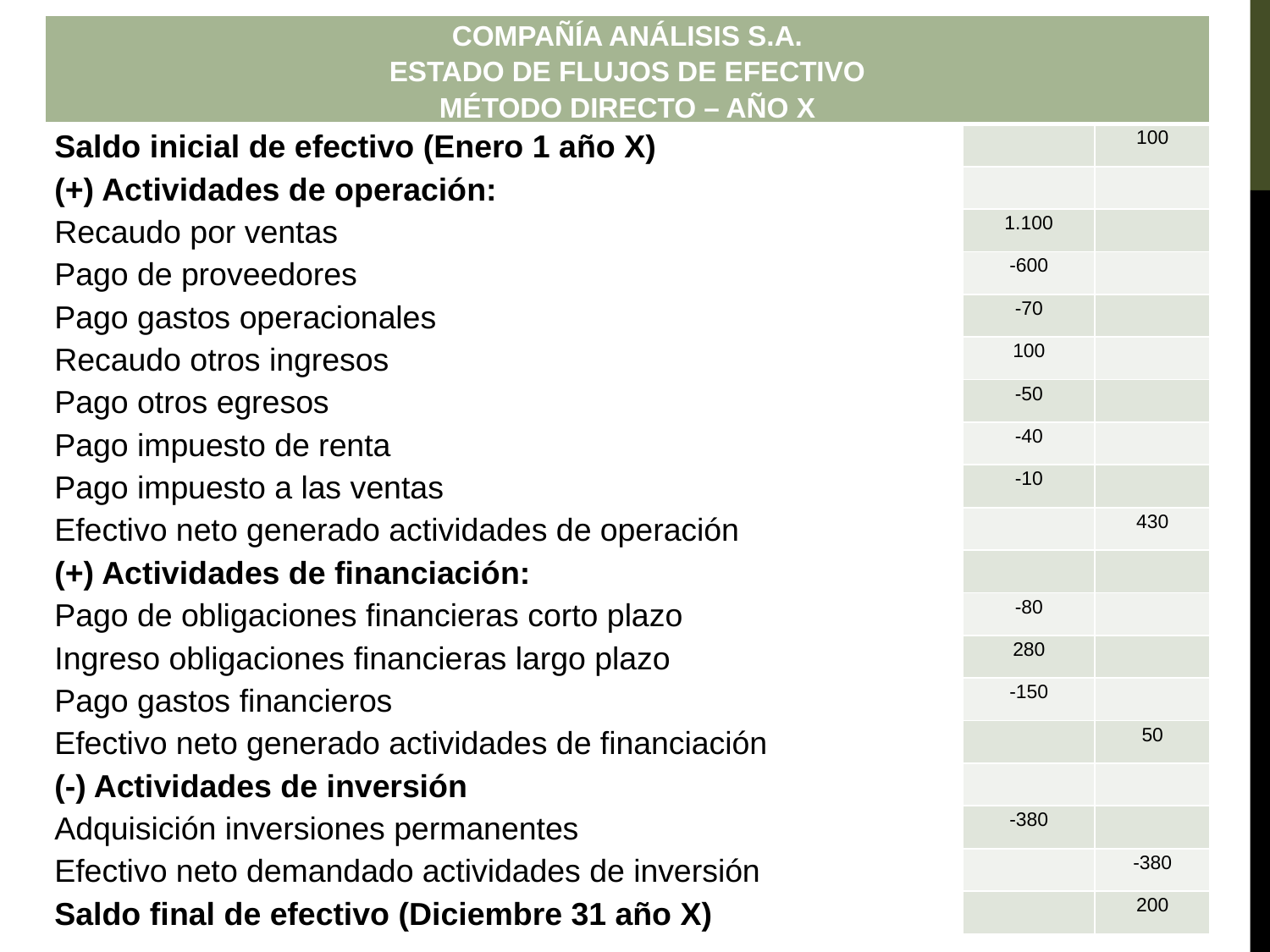

| COMPAÑÍA ANÁLISIS S.A. ESTADO DE FLUJOS DE EFECTIVO MÉTODO DIRECTO – AÑO X |  |  |
| --- | --- | --- |
| Saldo inicial de efectivo (Enero 1 año X) |  | 100 |
| (+) Actividades de operación: |  |  |
| Recaudo por ventas | 1.100 |  |
| Pago de proveedores | -600 |  |
| Pago gastos operacionales | -70 |  |
| Recaudo otros ingresos | 100 |  |
| Pago otros egresos | -50 |  |
| Pago impuesto de renta | -40 |  |
| Pago impuesto a las ventas | -10 |  |
| Efectivo neto generado actividades de operación |  | 430 |
| (+) Actividades de financiación: |  |  |
| Pago de obligaciones financieras corto plazo | -80 |  |
| Ingreso obligaciones financieras largo plazo | 280 |  |
| Pago gastos financieros | -150 |  |
| Efectivo neto generado actividades de financiación |  | 50 |
| (-) Actividades de inversión |  |  |
| Adquisición inversiones permanentes | -380 |  |
| Efectivo neto demandado actividades de inversión |  | -380 |
| Saldo final de efectivo (Diciembre 31 año X) |  | 200 |